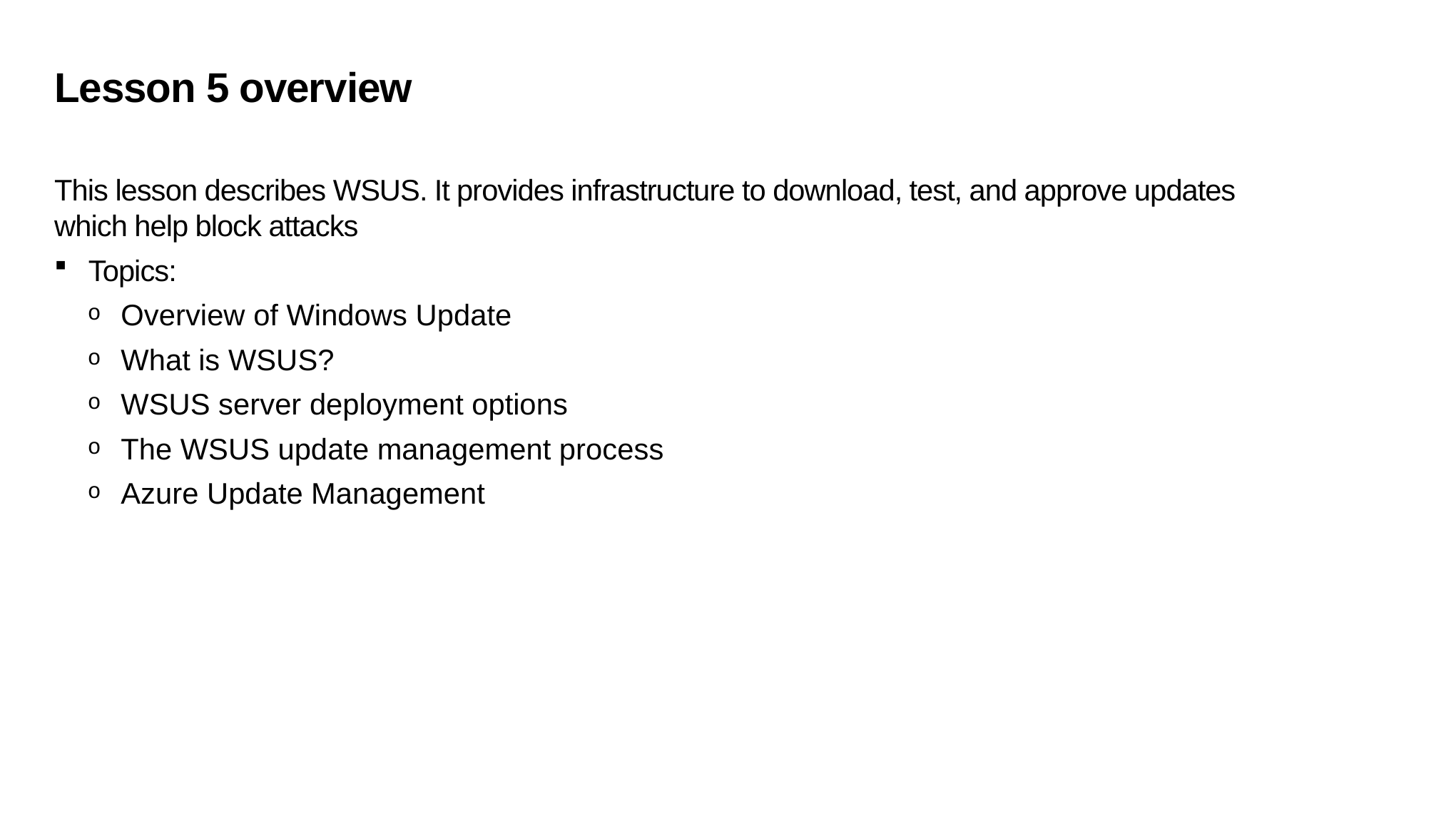

# Lesson 5 overview
This lesson describes WSUS. It provides infrastructure to download, test, and approve updates which help block attacks
Topics:
Overview of Windows Update
What is WSUS?
WSUS server deployment options
The WSUS update management process
Azure Update Management